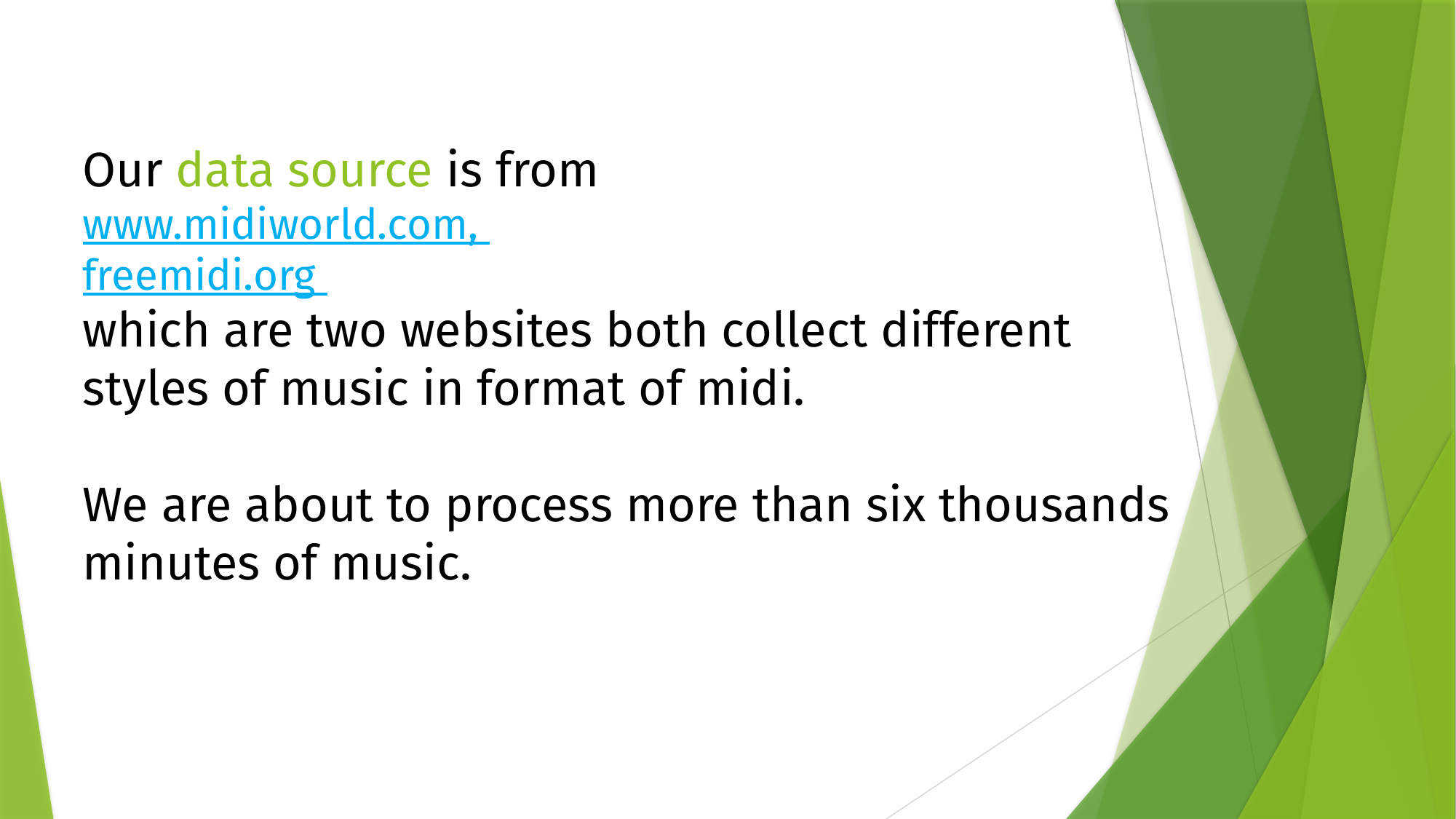

# Our data source is from www.midiworld.com, freemidi.org which are two websites both collect different styles of music in format of midi. We are about to process more than six thousands minutes of music.